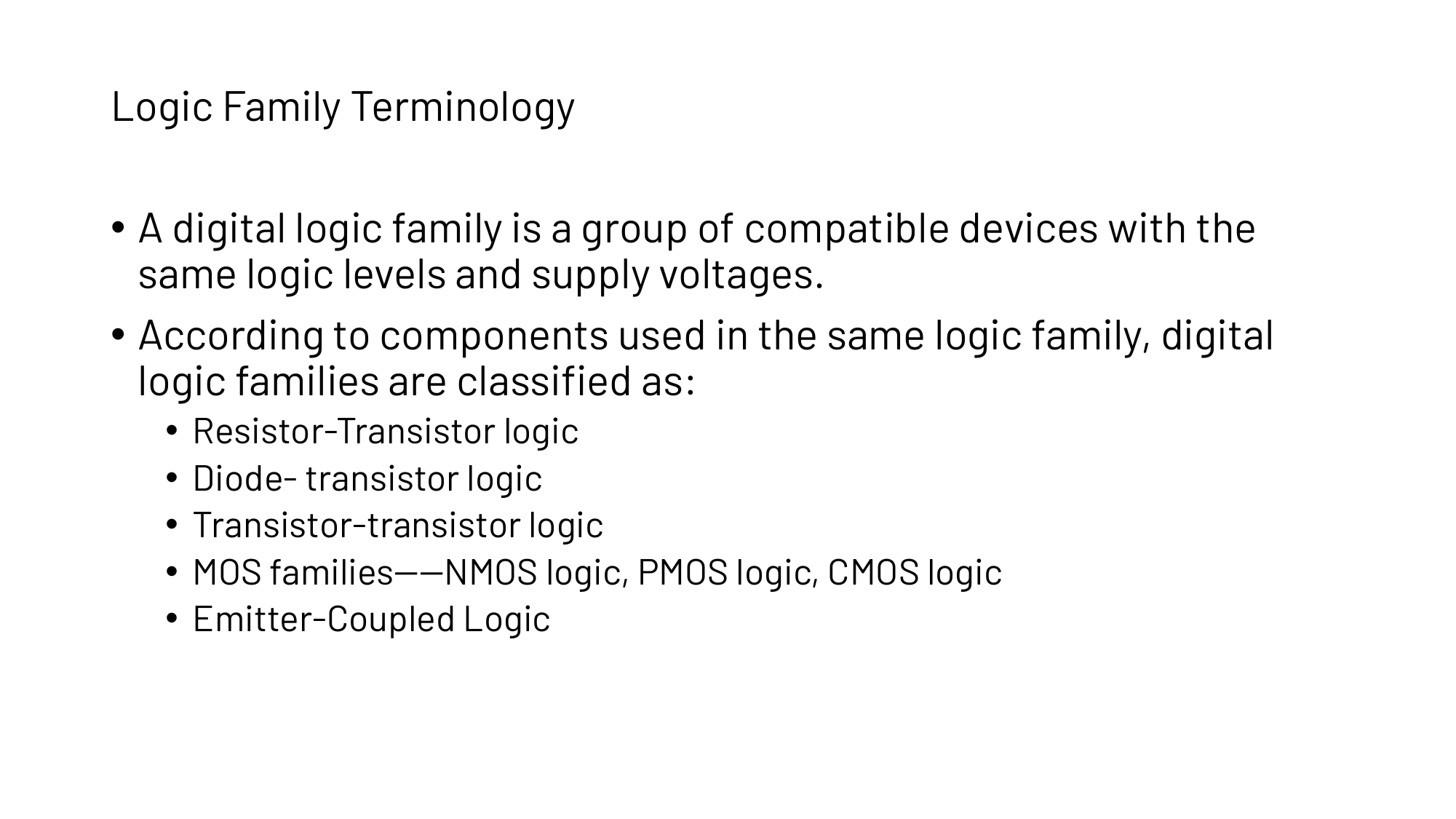

Logic Family Terminology

A digital logic family is a group of compatible devices with the same logic levels and supply voltages.
According to components used in the same logic family, digital logic families are classified as:
Resistor-Transistor logic
Diode- transistor logic
Transistor-transistor logic
MOS families----NMOS logic, PMOS logic, CMOS logic
Emitter-Coupled Logic